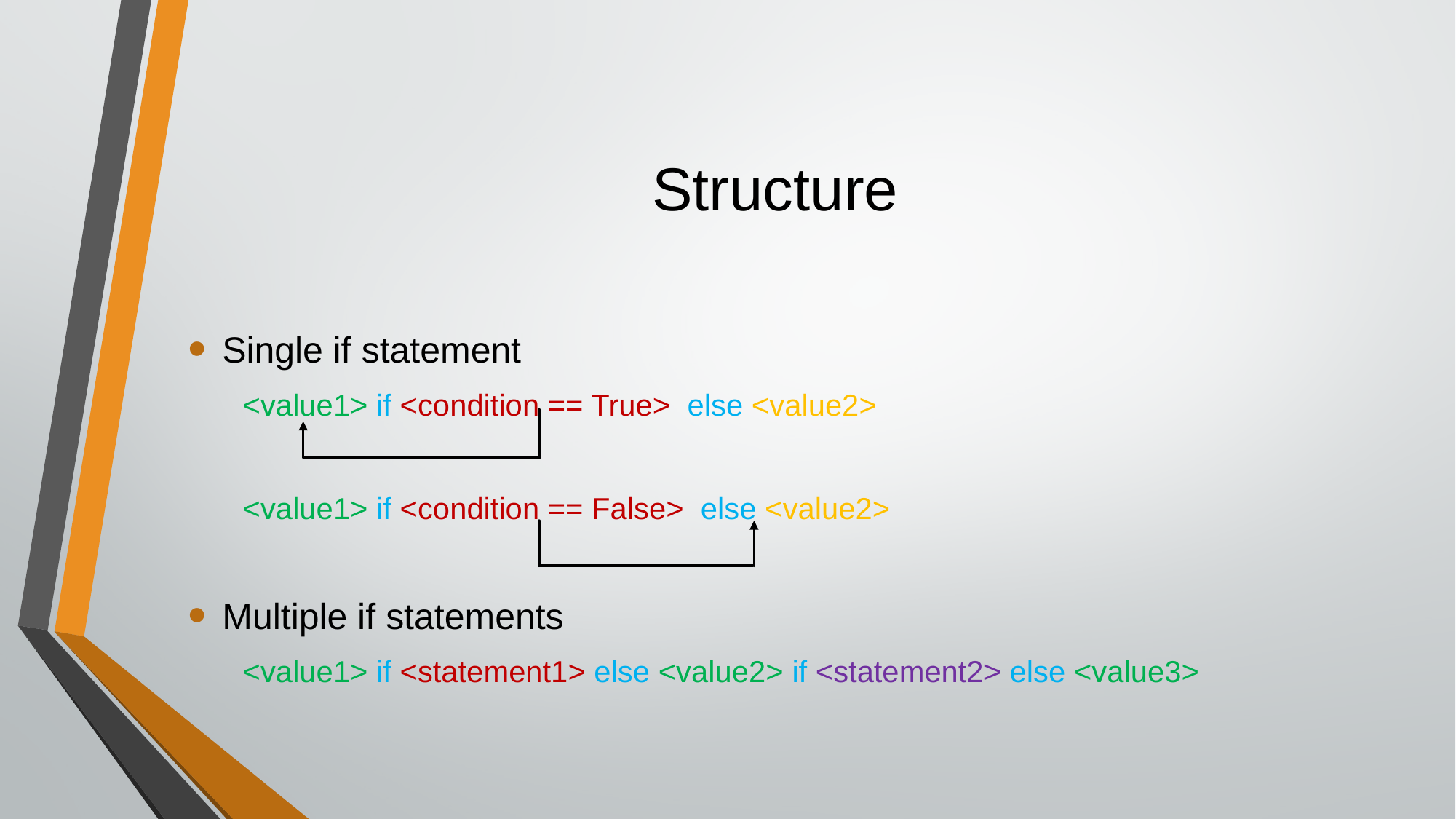

# Structure
Single if statement
<value1> if <condition == True>  else <value2>

<value1> if <condition == False>  else <value2>

Multiple if statements
<value1> if <statement1> else <value2> if <statement2> else <value3>